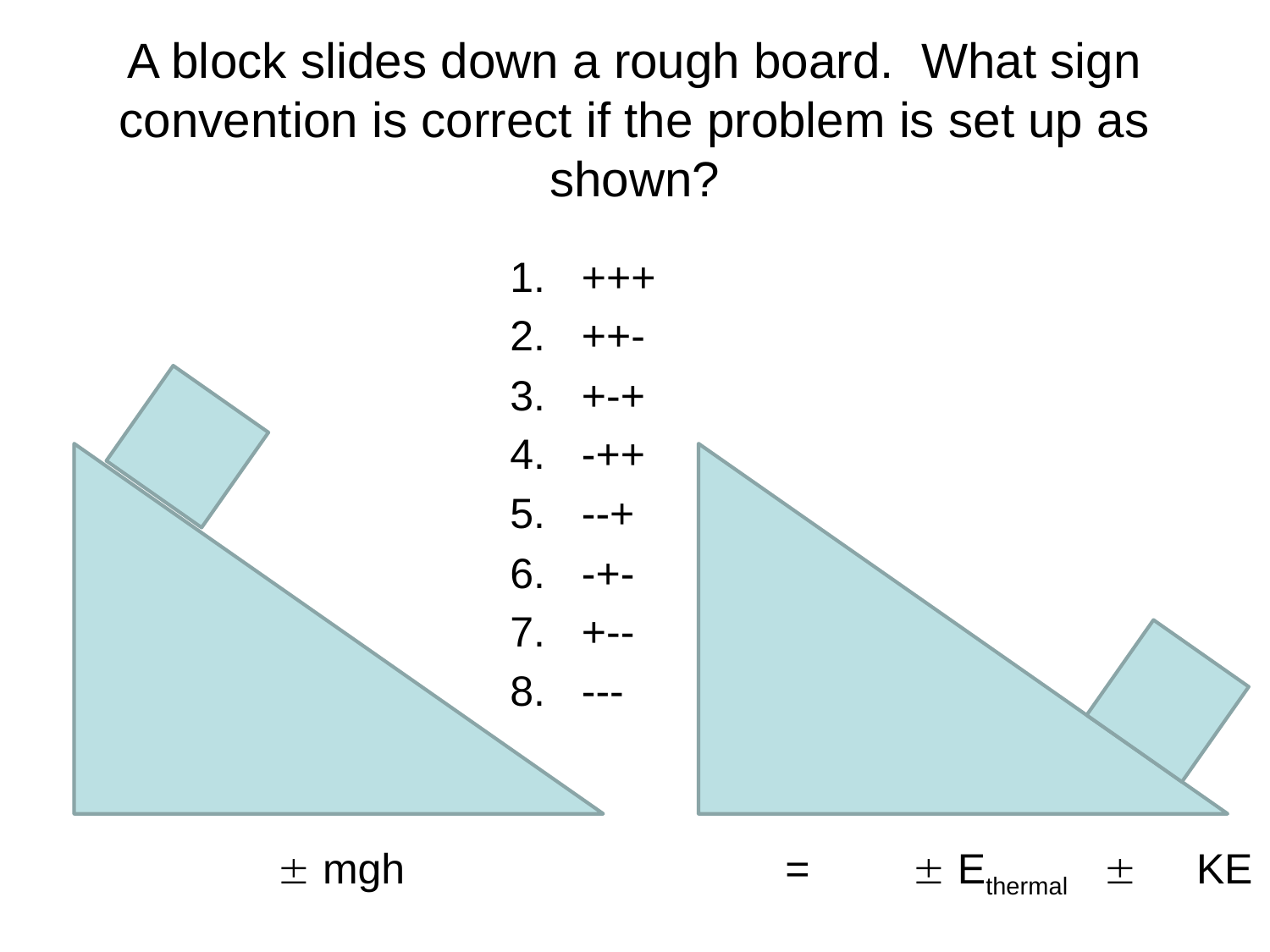

# A block slides down a rough board.  What sign convention is correct if the problem is set up as shown?
+++
++-
+-+
-++
--+
-+-
+--
---

± mgh	 		= 	± Ethermal   ±     KE